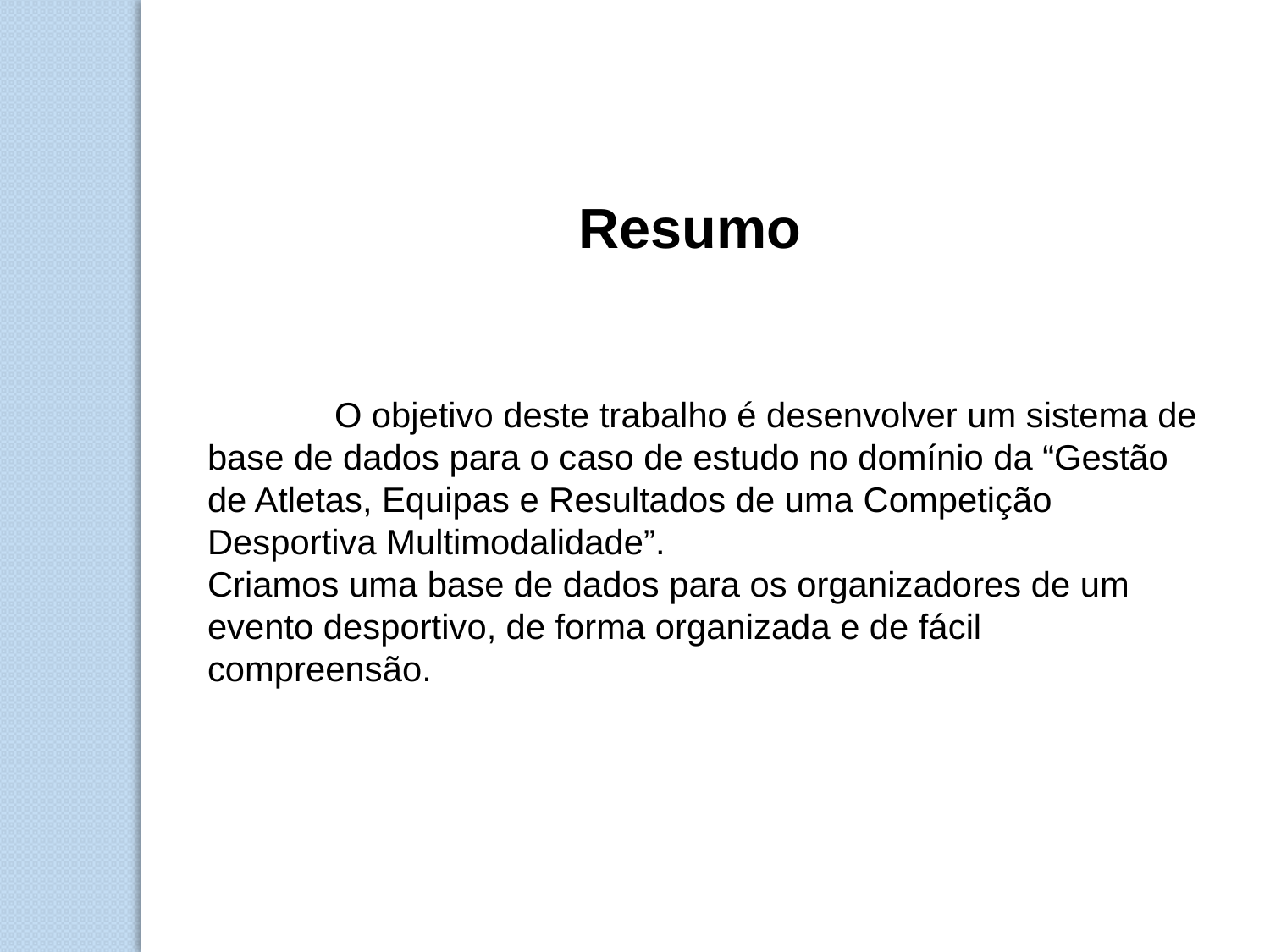

Resumo
	O objetivo deste trabalho é desenvolver um sistema de base de dados para o caso de estudo no domínio da “Gestão de Atletas, Equipas e Resultados de uma Competição Desportiva Multimodalidade”.
Criamos uma base de dados para os organizadores de um evento desportivo, de forma organizada e de fácil compreensão.